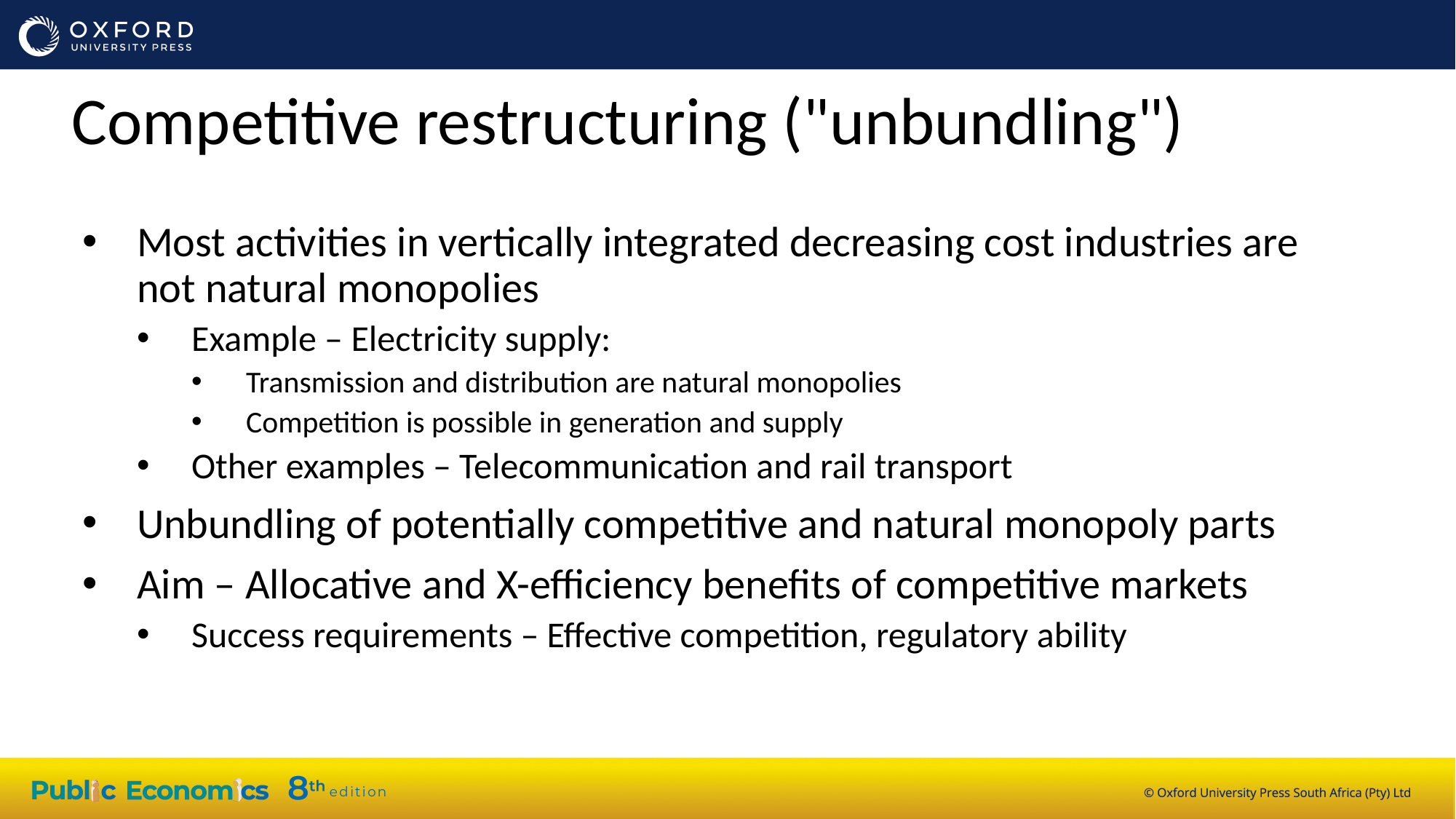

Competitive restructuring ("unbundling")
Most activities in vertically integrated decreasing cost industries are not natural monopolies
Example – Electricity supply:
Transmission and distribution are natural monopolies
Competition is possible in generation and supply
Other examples – Telecommunication and rail transport
Unbundling of potentially competitive and natural monopoly parts
Aim – Allocative and X-efficiency benefits of competitive markets
Success requirements – Effective competition, regulatory ability